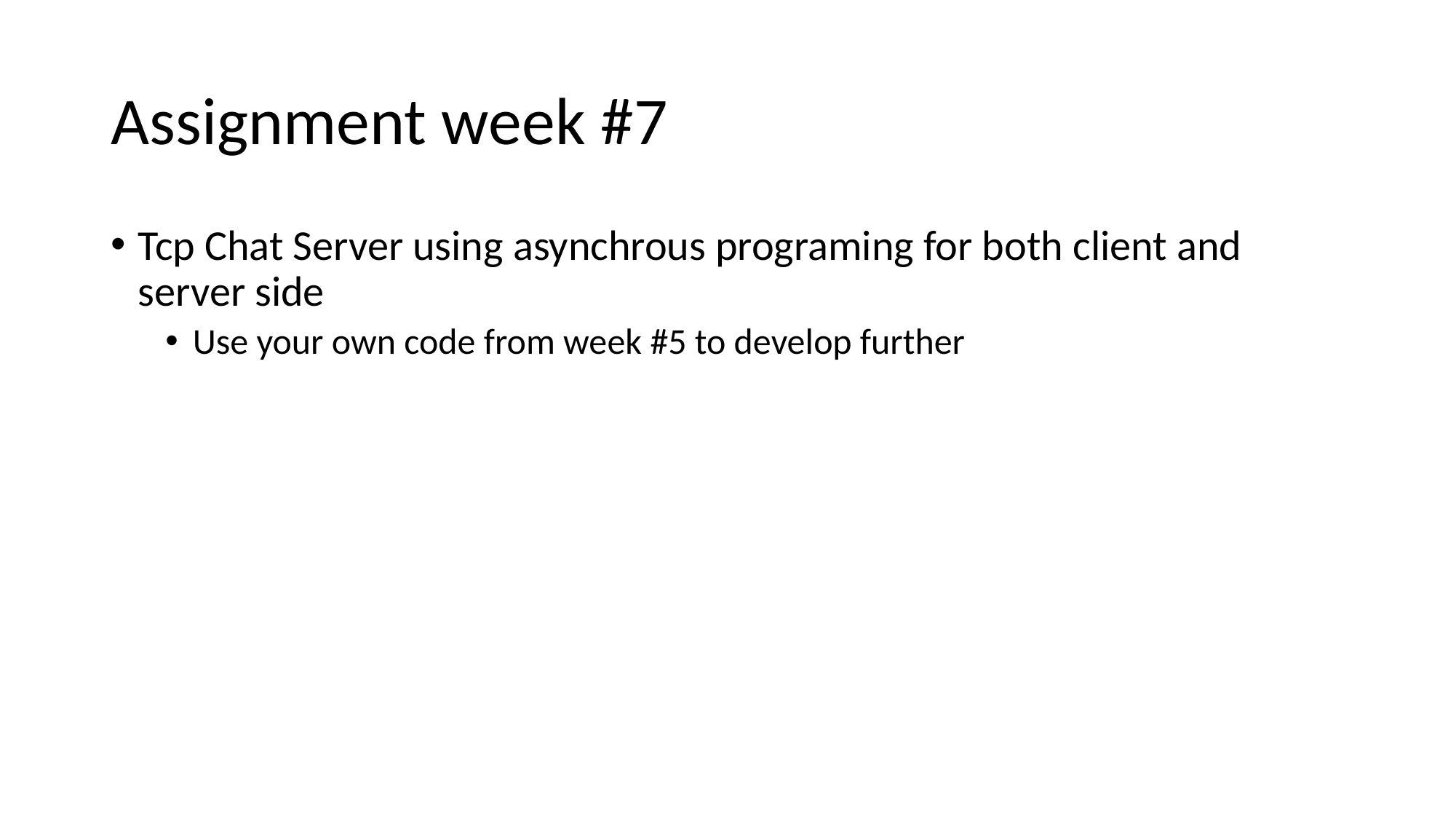

# Assignment week #7
Tcp Chat Server using asynchrous programing for both client and server side
Use your own code from week #5 to develop further